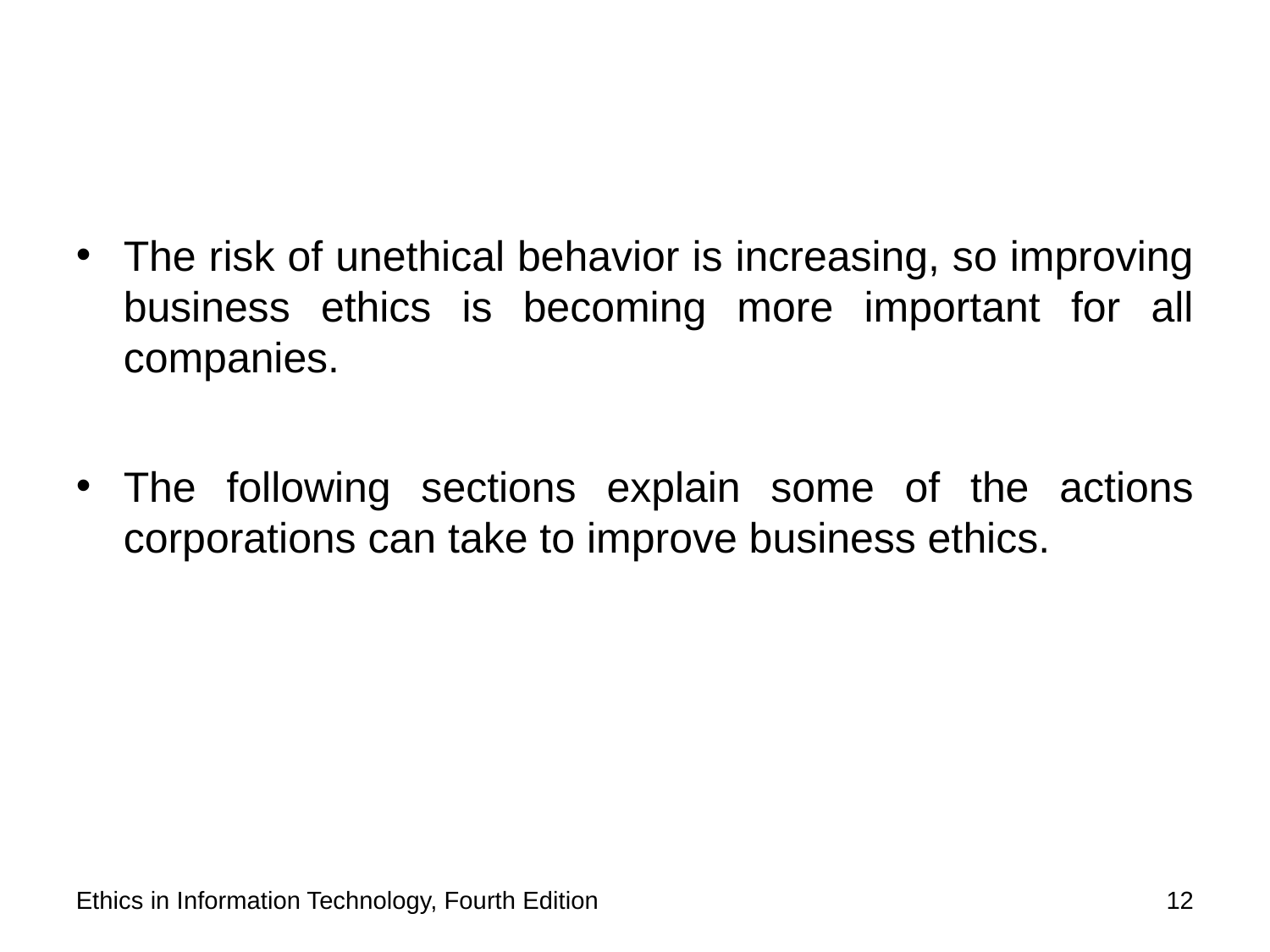

#
The risk of unethical behavior is increasing, so improving business ethics is becoming more important for all companies.

The following sections explain some of the actions corporations can take to improve business ethics.
Ethics in Information Technology, Fourth Edition
12